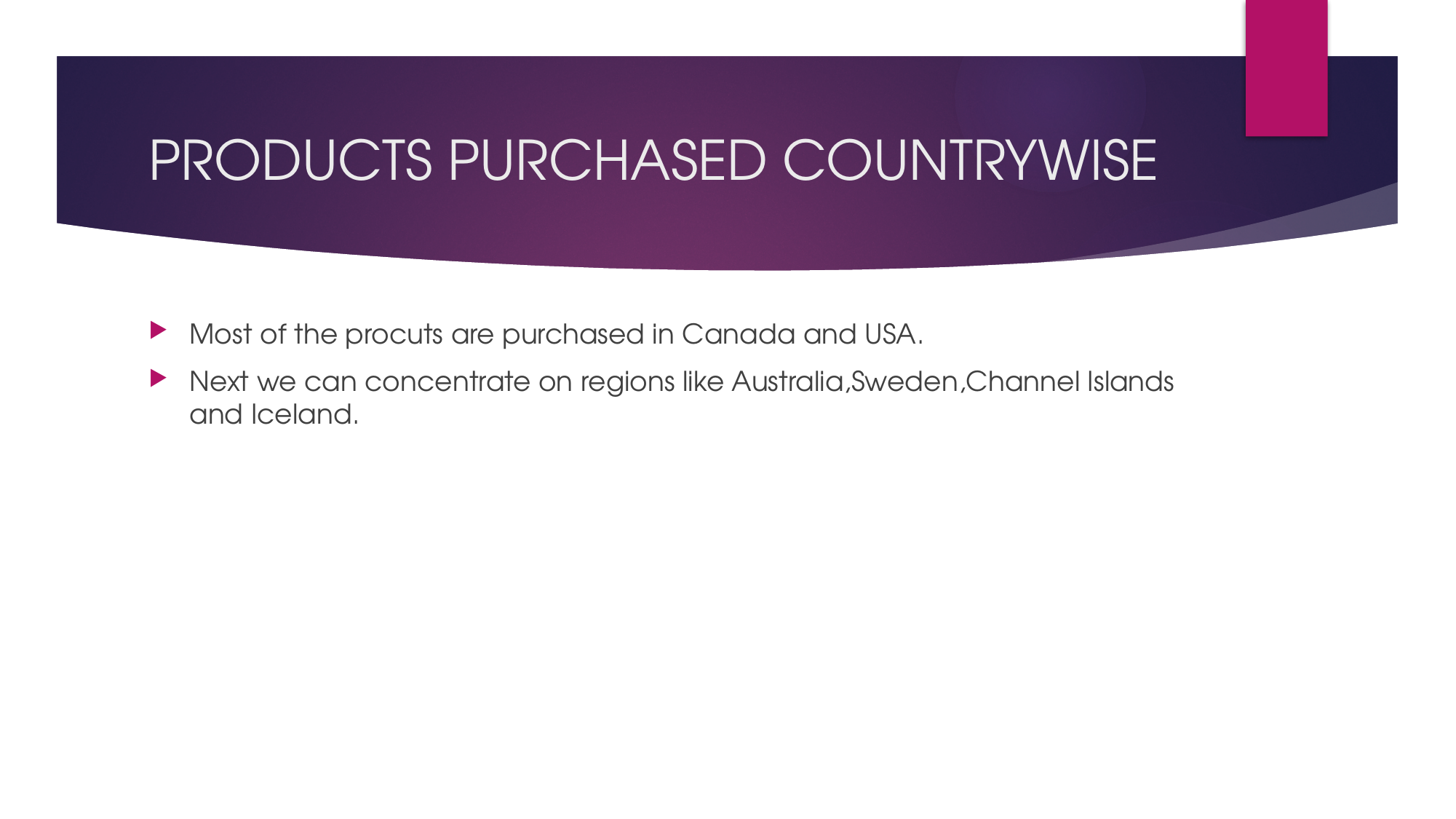

# PRODUCTS PURCHASED COUNTRYWISE
Most of the procuts are purchased in Canada and USA.
Next we can concentrate on regions like Australia,Sweden,Channel Islands and Iceland.